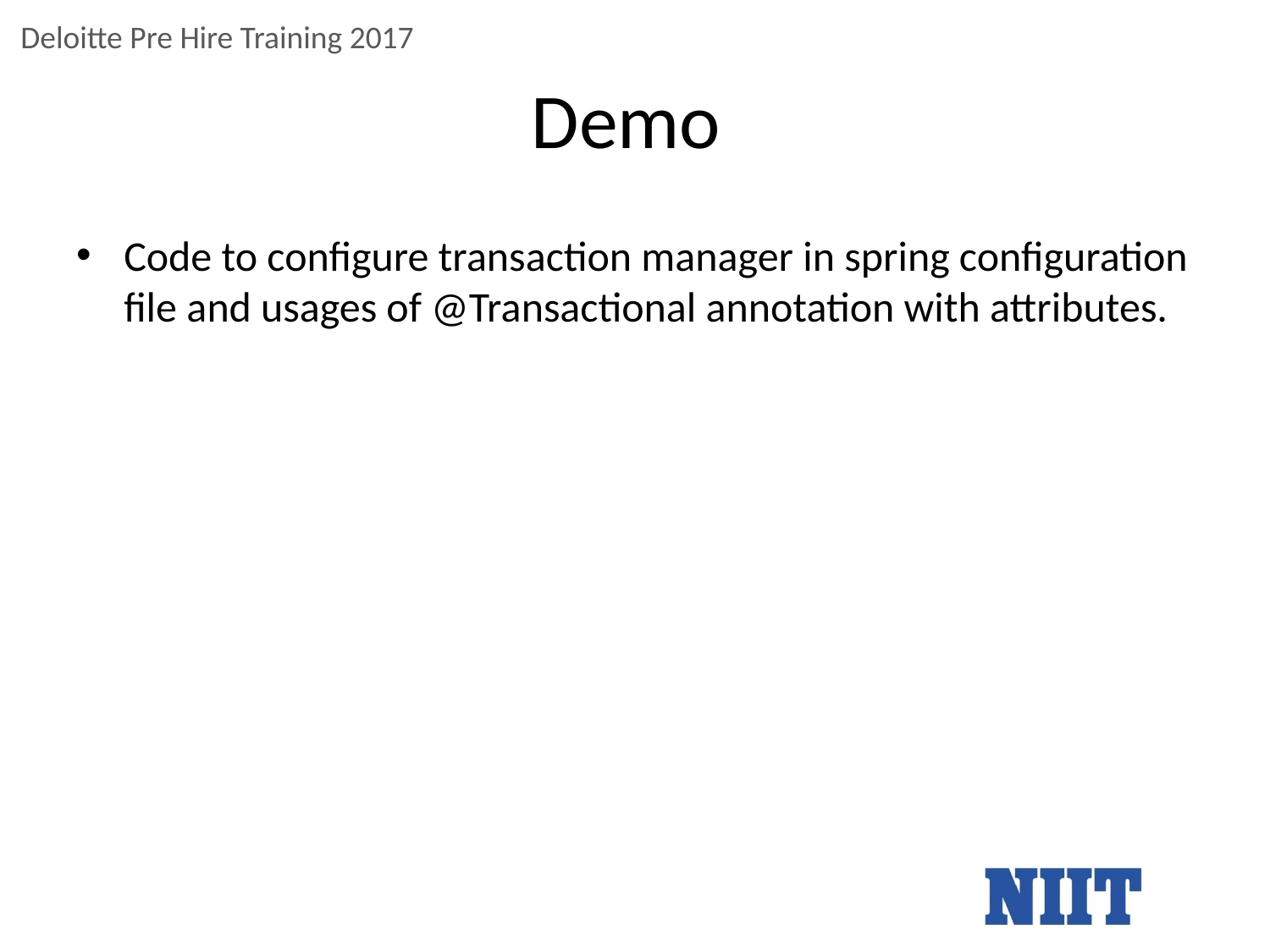

# Demo
Code to configure transaction manager in spring configuration file and usages of @Transactional annotation with attributes.